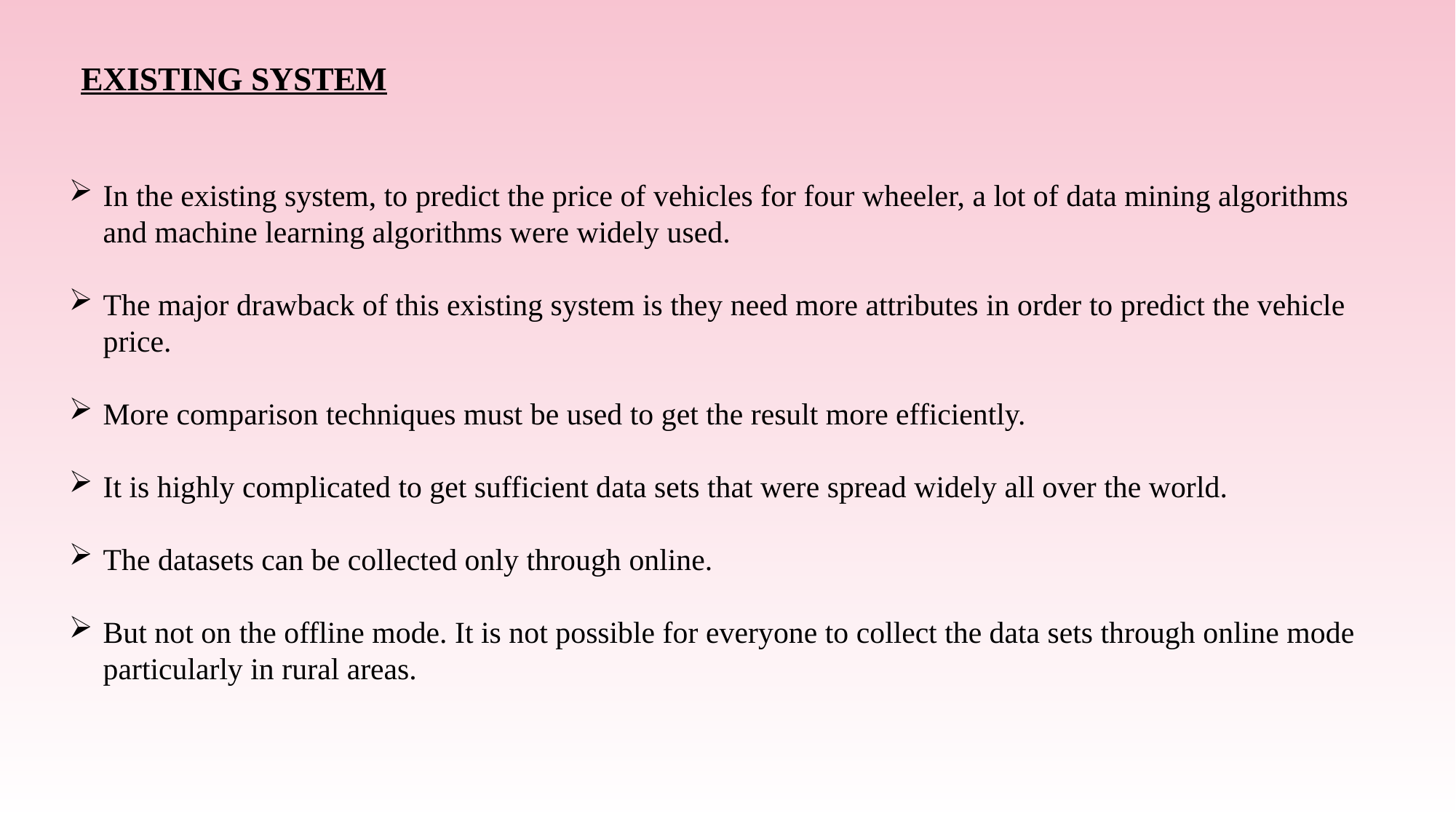

# EXISTING SYSTEM
In the existing system, to predict the price of vehicles for four wheeler, a lot of data mining algorithms and machine learning algorithms were widely used.

The major drawback of this existing system is they need more attributes in order to predict the vehicle price.

More comparison techniques must be used to get the result more efficiently.

It is highly complicated to get sufficient data sets that were spread widely all over the world.

The datasets can be collected only through online.

But not on the offline mode. It is not possible for everyone to collect the data sets through online mode particularly in rural areas.